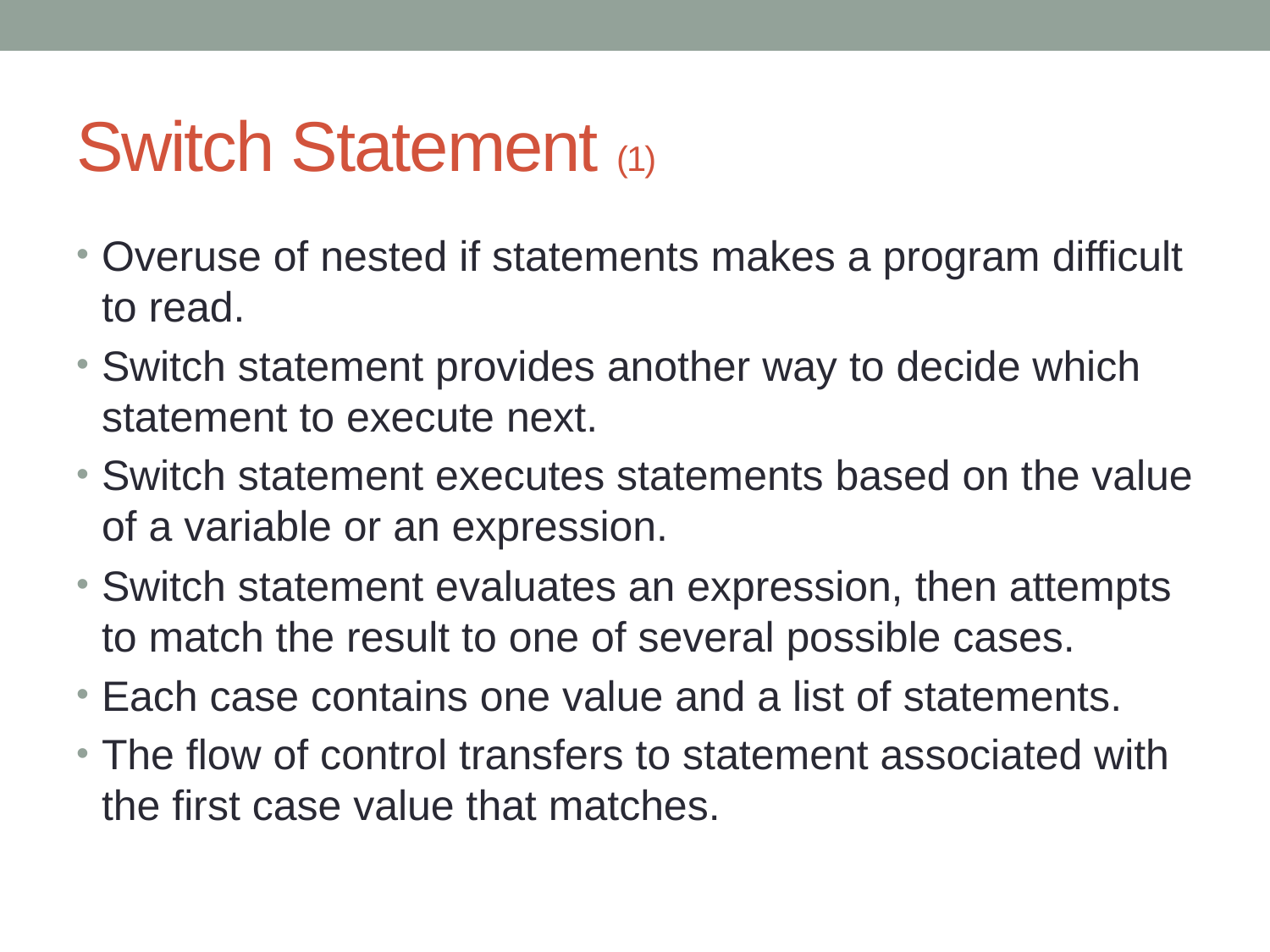

# Switch Statement (1)
Overuse of nested if statements makes a program difficult to read.
Switch statement provides another way to decide which statement to execute next.
Switch statement executes statements based on the value of a variable or an expression.
Switch statement evaluates an expression, then attempts to match the result to one of several possible cases.
Each case contains one value and a list of statements.
The flow of control transfers to statement associated with the first case value that matches.